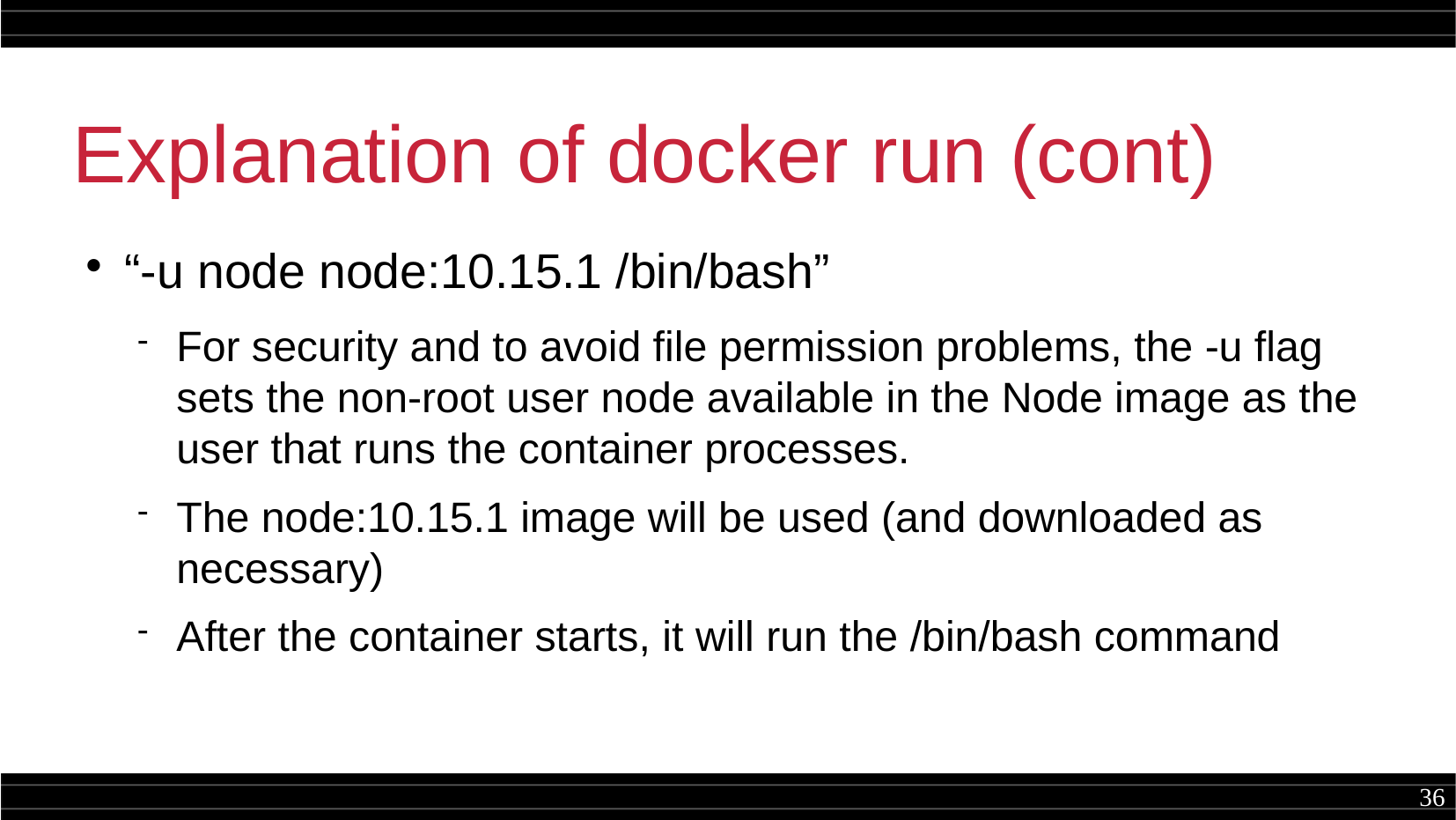

Explanation of docker run (cont)
“-u node node:10.15.1 /bin/bash”
For security and to avoid file permission problems, the -u flag sets the non-root user node available in the Node image as the user that runs the container processes.
The node:10.15.1 image will be used (and downloaded as necessary)
After the container starts, it will run the /bin/bash command